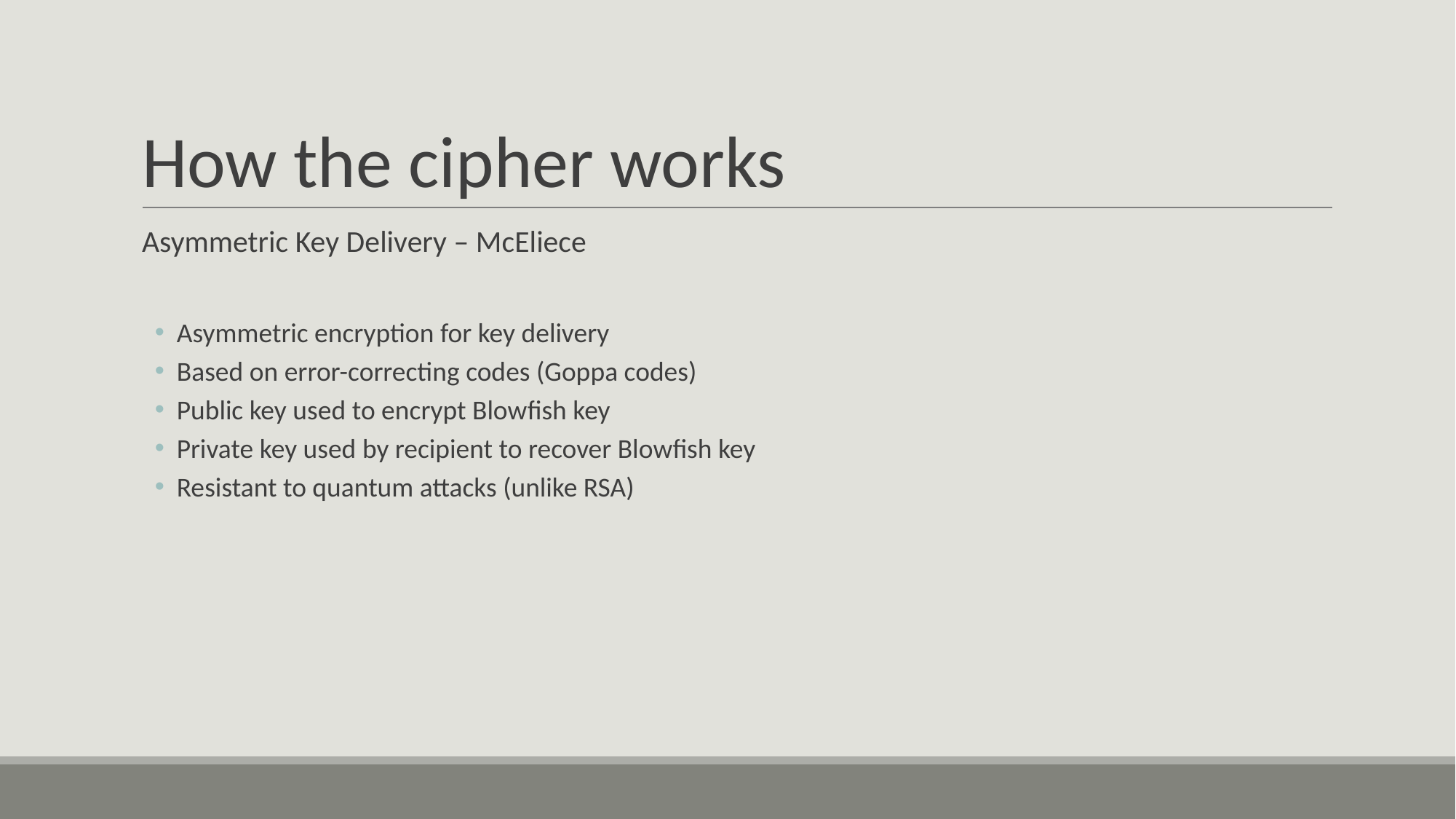

# How the cipher works
Asymmetric Key Delivery – McEliece

Asymmetric encryption for key delivery
Based on error-correcting codes (Goppa codes)
Public key used to encrypt Blowfish key
Private key used by recipient to recover Blowfish key
Resistant to quantum attacks (unlike RSA)